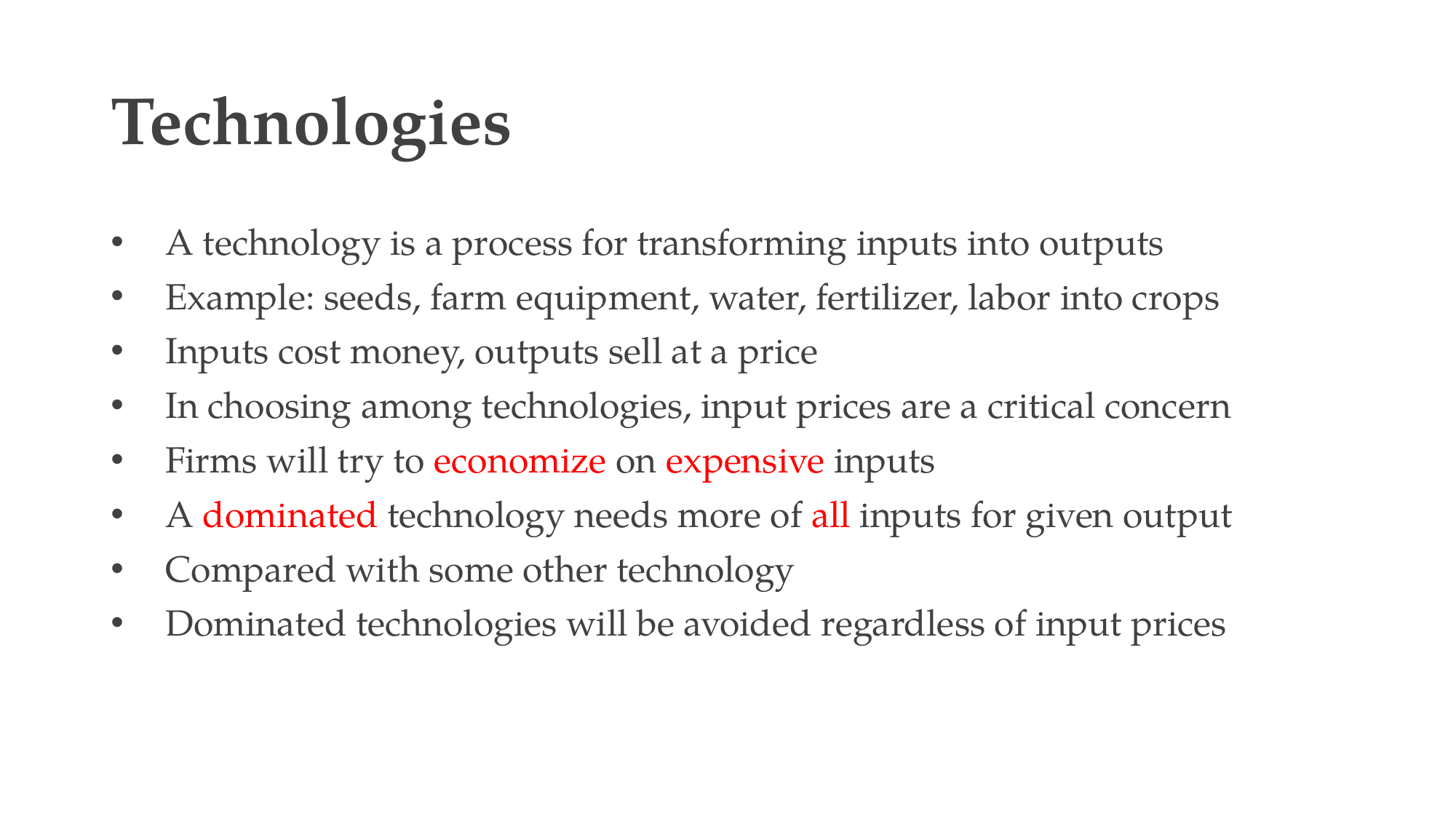

# Technologies
A technology is a process for transforming inputs into outputs
Example: seeds, farm equipment, water, fertilizer, labor into crops
Inputs cost money, outputs sell at a price
In choosing among technologies, input prices are a critical concern
Firms will try to economize on expensive inputs
A dominated technology needs more of all inputs for given output
Compared with some other technology
Dominated technologies will be avoided regardless of input prices